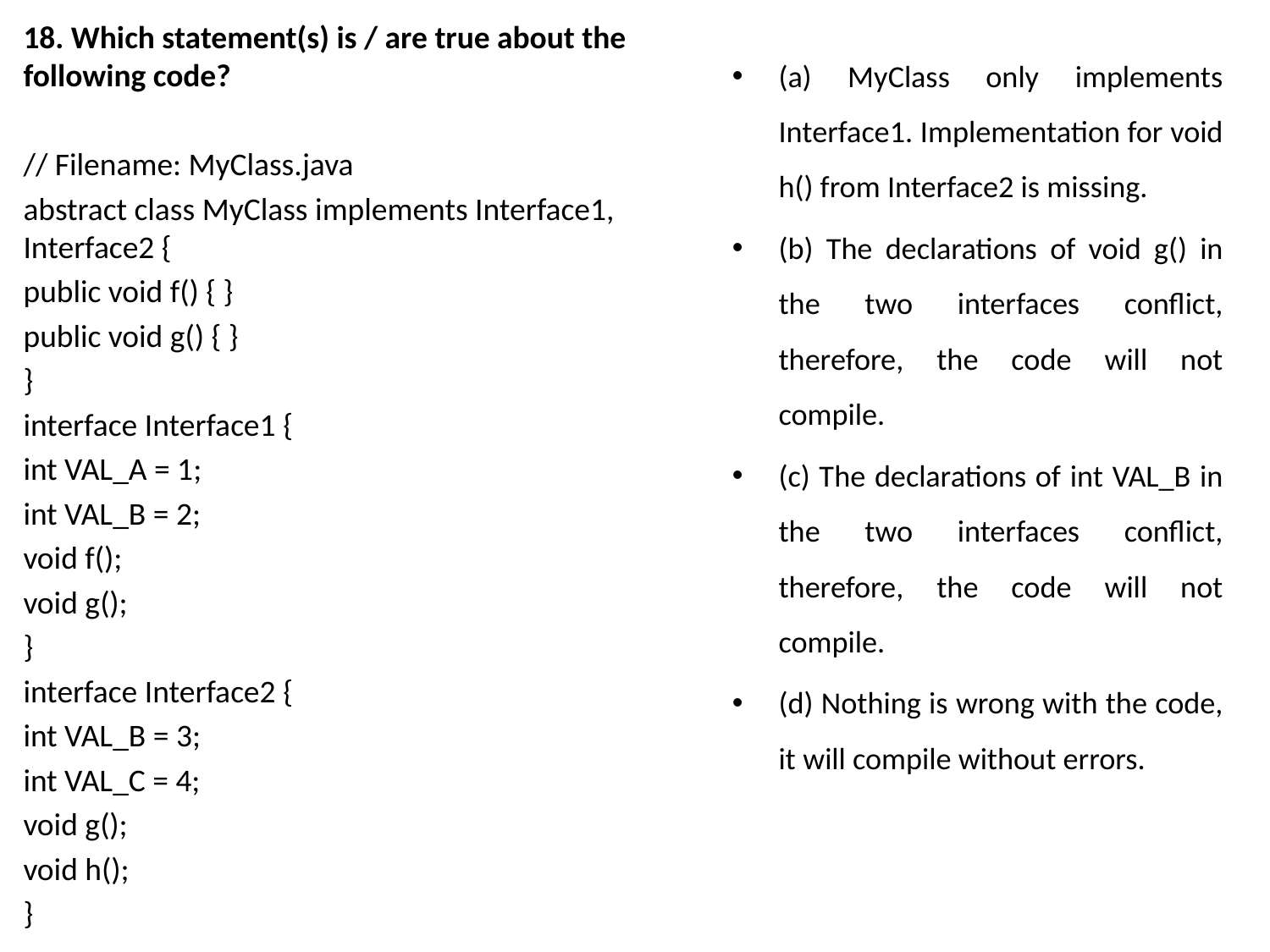

18. Which statement(s) is / are true about the following code?

// Filename: MyClass.java
abstract class MyClass implements Interface1, Interface2 {
public void f() { }
public void g() { }
}
interface Interface1 {
int VAL_A = 1;
int VAL_B = 2;
void f();
void g();
}
interface Interface2 {
int VAL_B = 3;
int VAL_C = 4;
void g();
void h();
}
(a) MyClass only implements Interface1. Implementation for void h() from Interface2 is missing.
(b) The declarations of void g() in the two interfaces conflict, therefore, the code will not compile.
(c) The declarations of int VAL_B in the two interfaces conflict, therefore, the code will not compile.
(d) Nothing is wrong with the code, it will compile without errors.